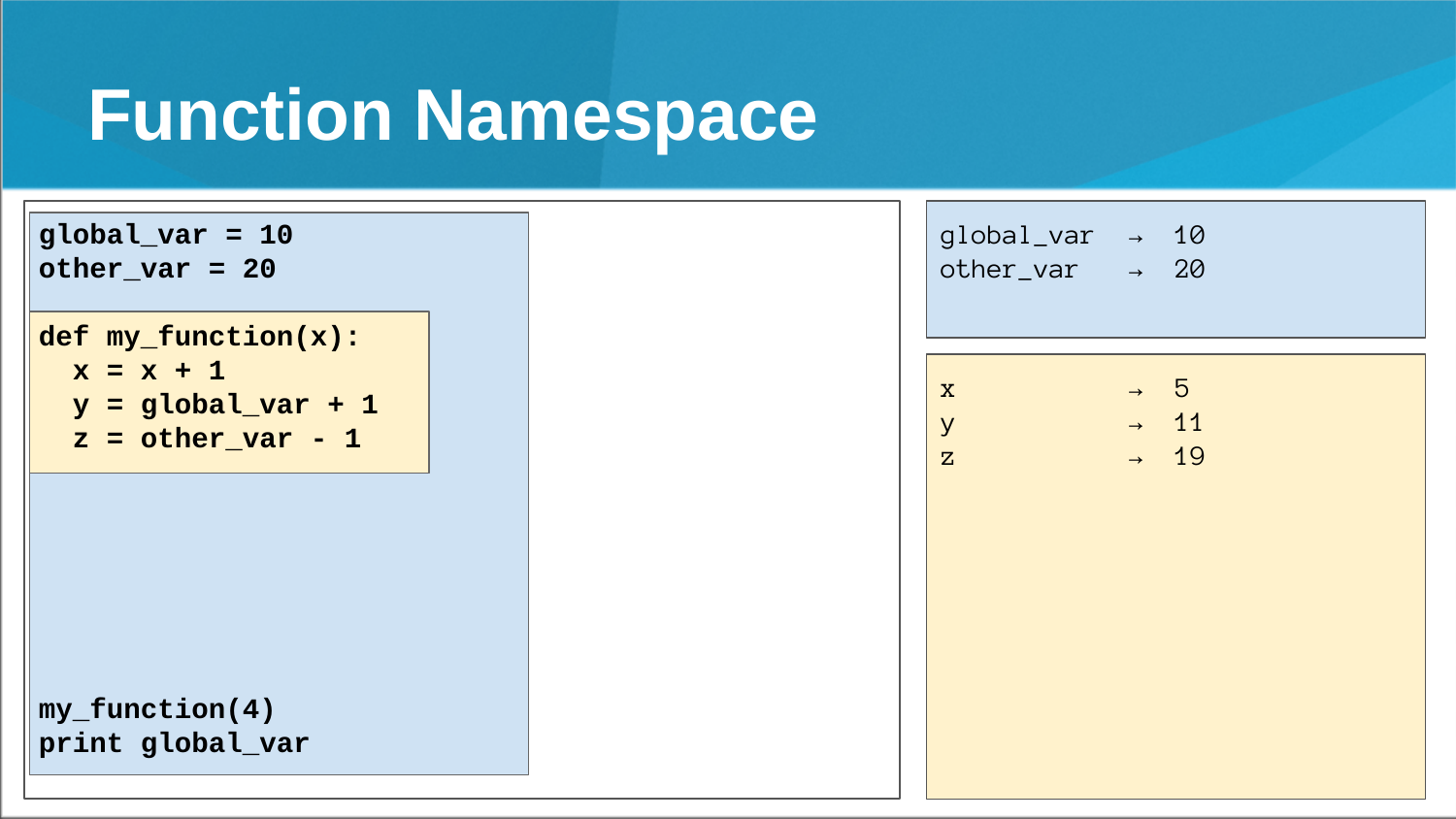

Function Namespace
global_var = 10
other_var = 20

def my_function(x):
  x = x + 1
  y = global_var + 1
  z = other_var - 1

my_function(4)
print global_var

global_var  →  10
other_var   →  20

x           →  5
y           →  11
z           →  19